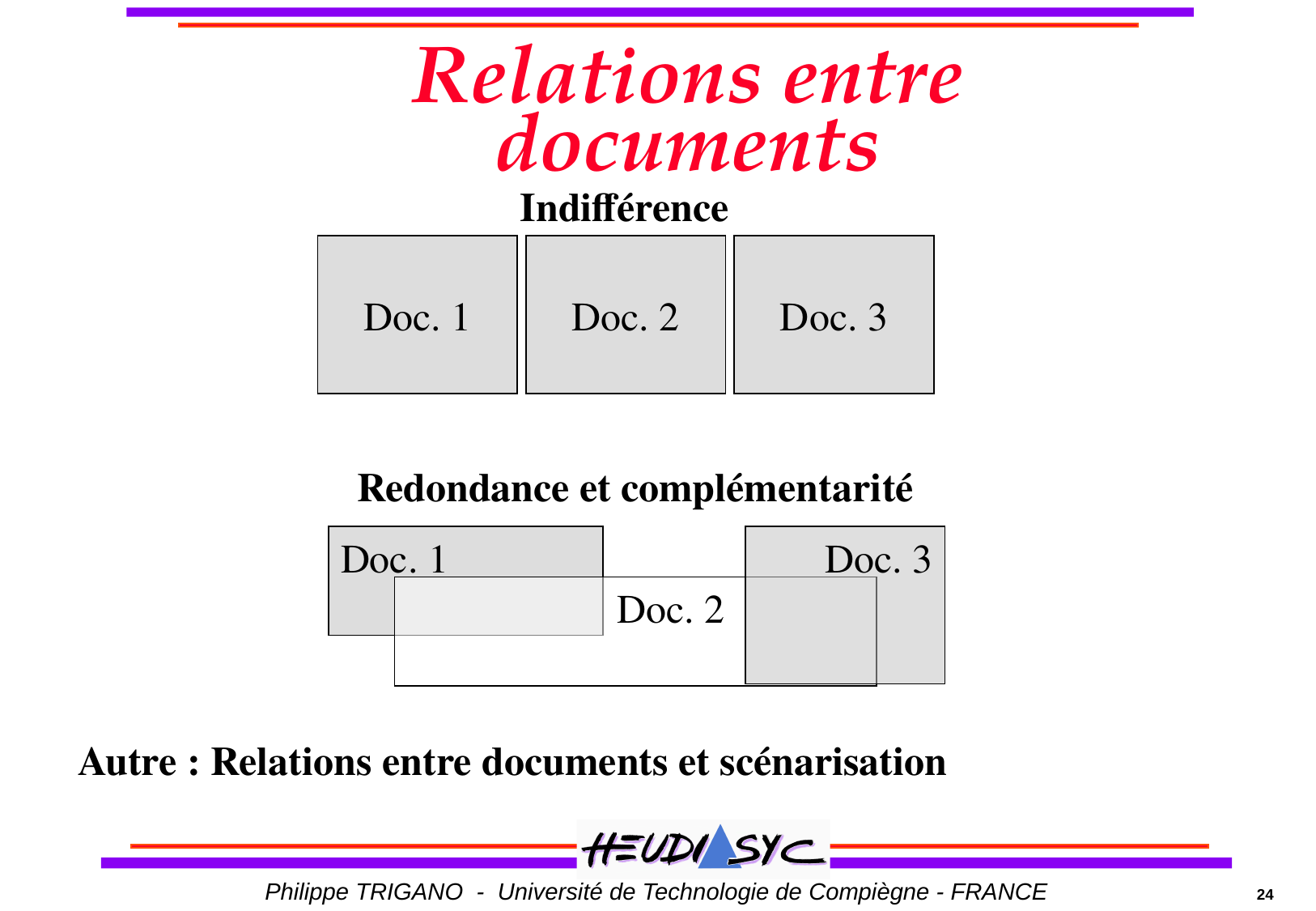

# Relations entre documents
Indifférence

Doc. 1

Doc. 2

Doc. 3

Redondance et complémentarité
Doc. 1

Doc. 3

       Doc. 2

Autre : Relations entre documents et scénarisation